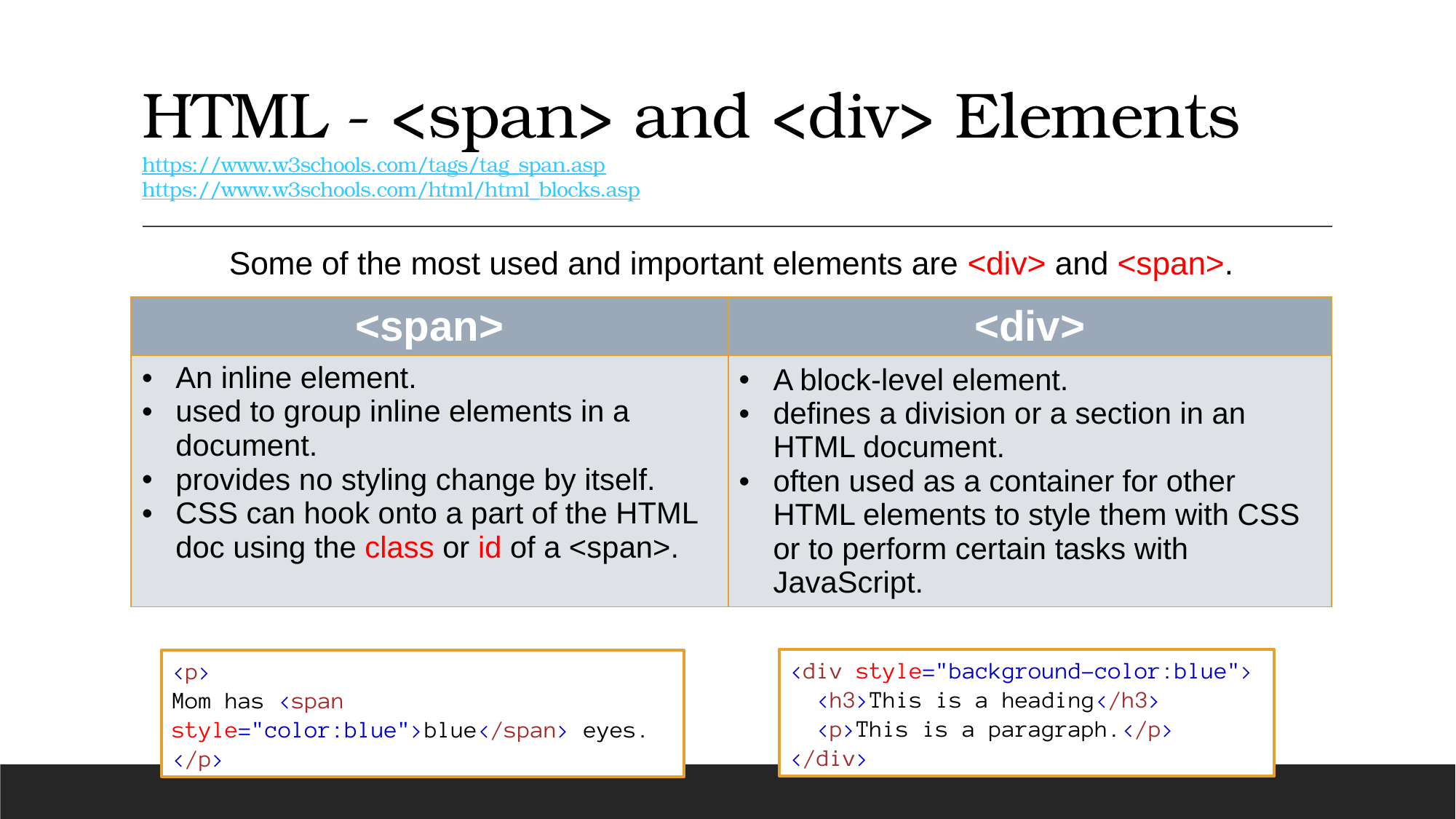

# HTML - <span> and <div> Elements https://www.w3schools.com/tags/tag_span.asp https://www.w3schools.com/html/html_blocks.asp
Some of the most used and important elements are <div> and <span>.
| <span> | <div> |
| --- | --- |
| An inline element. used to group inline elements in a document. provides no styling change by itself. CSS can hook onto a part of the HTML doc using the class or id of a <span>. | A block-level element. defines a division or a section in an HTML document. often used as a container for other HTML elements to style them with CSS or to perform certain tasks with JavaScript. |
<p>
Mom has <span style="color:blue">blue</span> eyes.
</p>
<div style="background-color:blue">
  <h3>This is a heading</h3>
  <p>This is a paragraph.</p>
</div>